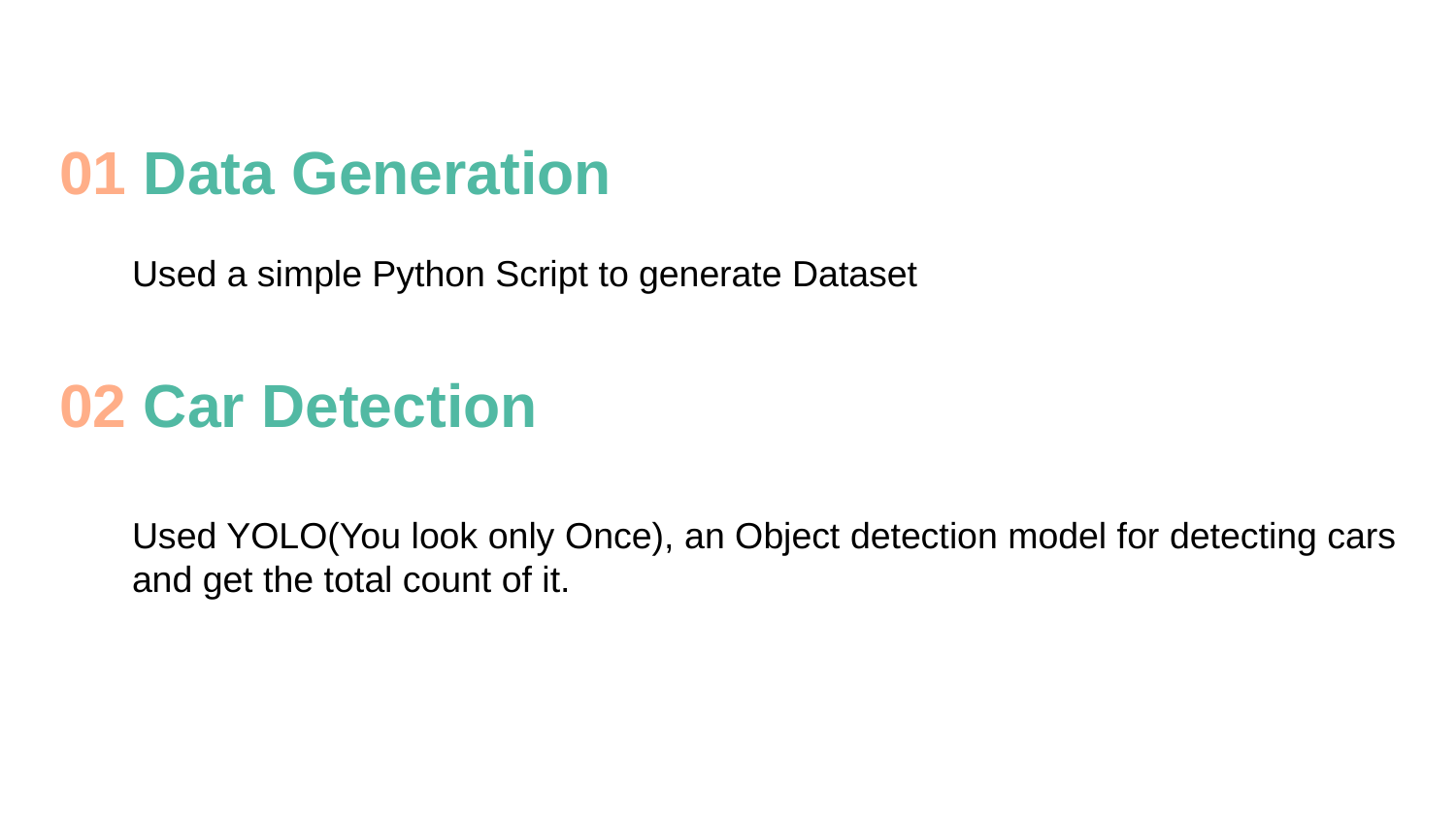

# 01 Data Generation

Used a simple Python Script to generate Dataset

02 Car Detection

Used YOLO(You look only Once), an Object detection model for detecting cars and get the total count of it.